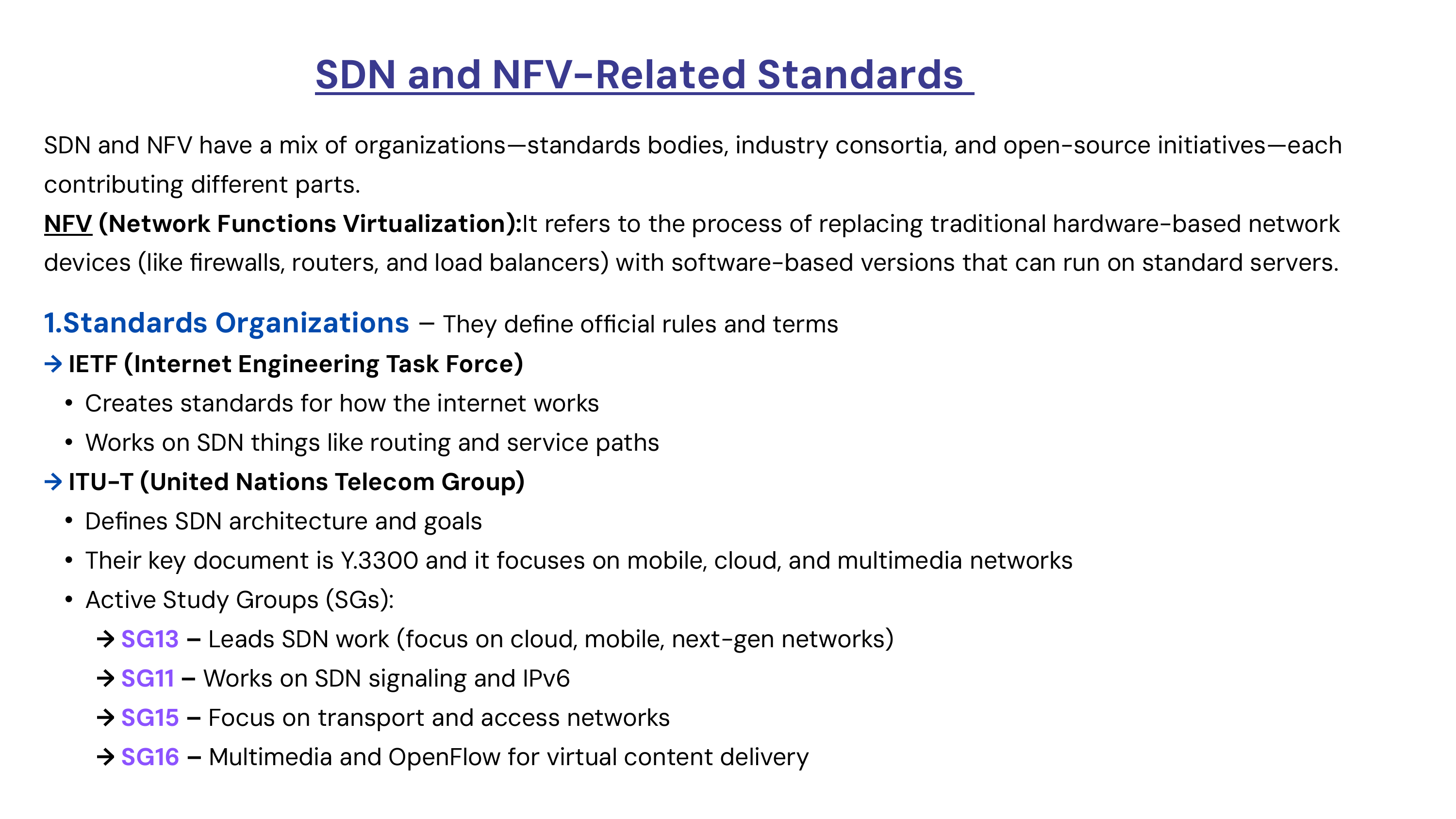

SDN and NFV-Related Standards
SDN and NFV have a mix of organizations—standards bodies, industry consortia, and open-source initiatives—each contributing different parts.
NFV (Network Functions Virtualization):It refers to the process of replacing traditional hardware-based network devices (like firewalls, routers, and load balancers) with software-based versions that can run on standard servers.

1.Standards Organizations – They define official rules and terms
→ IETF (Internet Engineering Task Force)
Creates standards for how the internet works
Works on SDN things like routing and service paths
→ ITU-T (United Nations Telecom Group)
Defines SDN architecture and goals
Their key document is Y.3300 and it focuses on mobile, cloud, and multimedia networks
Active Study Groups (SGs):
         → SG13 – Leads SDN work (focus on cloud, mobile, next-gen networks)
         → SG11 – Works on SDN signaling and IPv6
         → SG15 – Focus on transport and access networks
         → SG16 – Multimedia and OpenFlow for virtual content delivery